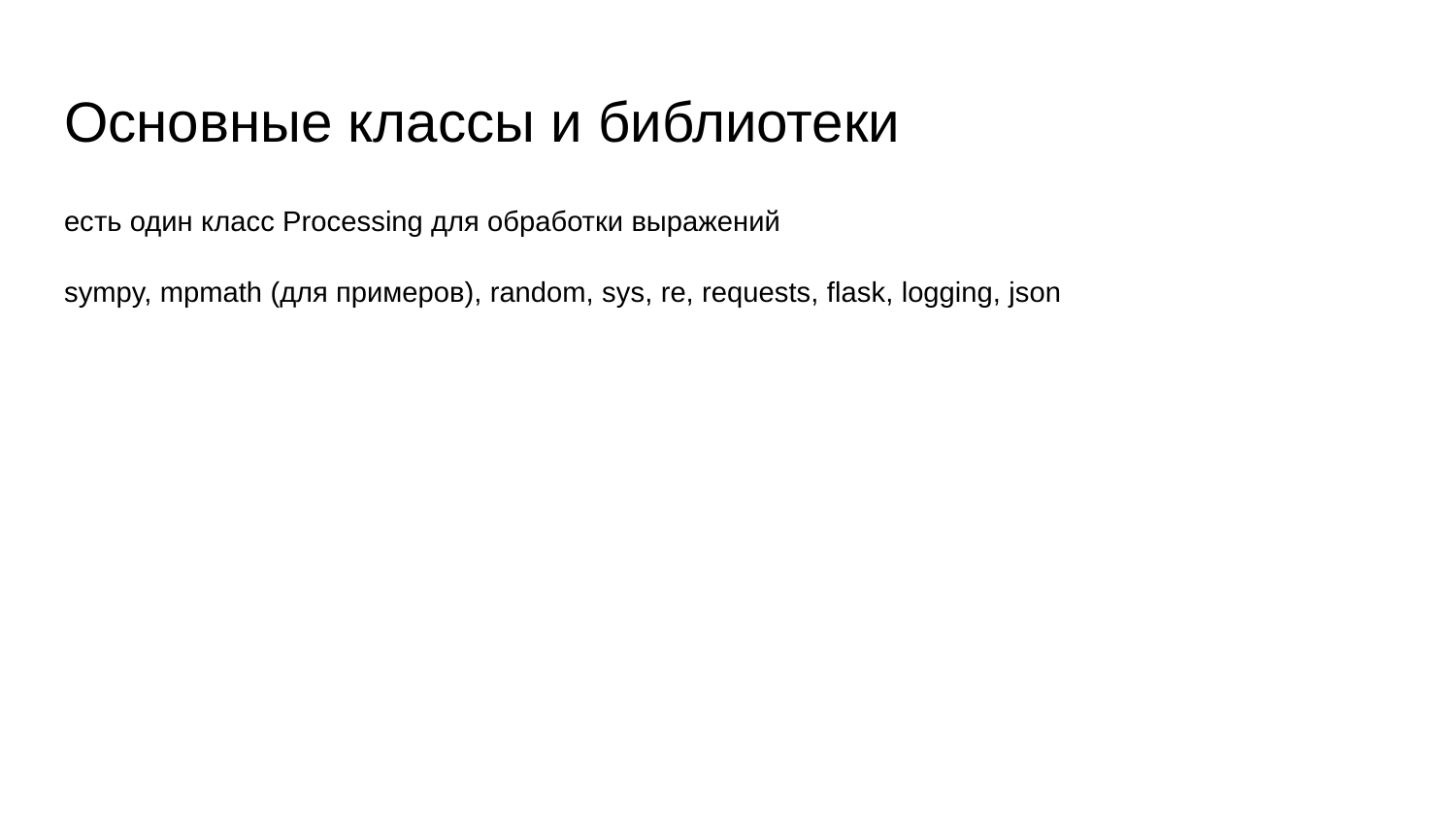

# Основные классы и библиотеки
есть один класс Processing для обработки выражений
sympy, mpmath (для примеров), random, sys, re, requests, flask, logging, json